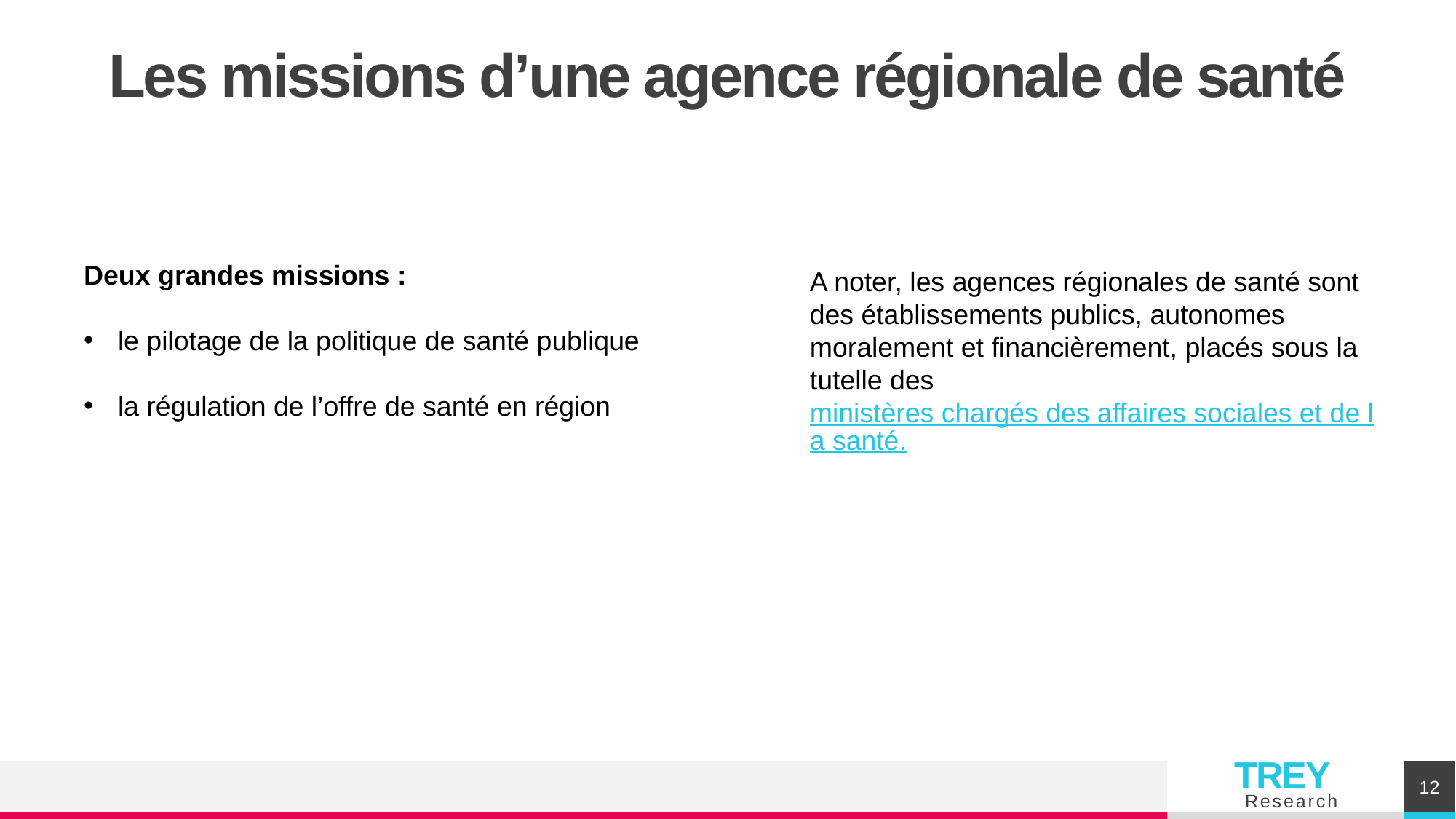

# Les missions d’une agence régionale de santé

A noter, les agences régionales de santé sont des établissements publics, autonomes moralement et financièrement, placés sous la tutelle des ministères chargés des affaires sociales et de la santé.

Deux grandes missions :

le pilotage de la politique de santé publique

la régulation de l’offre de santé en région
12